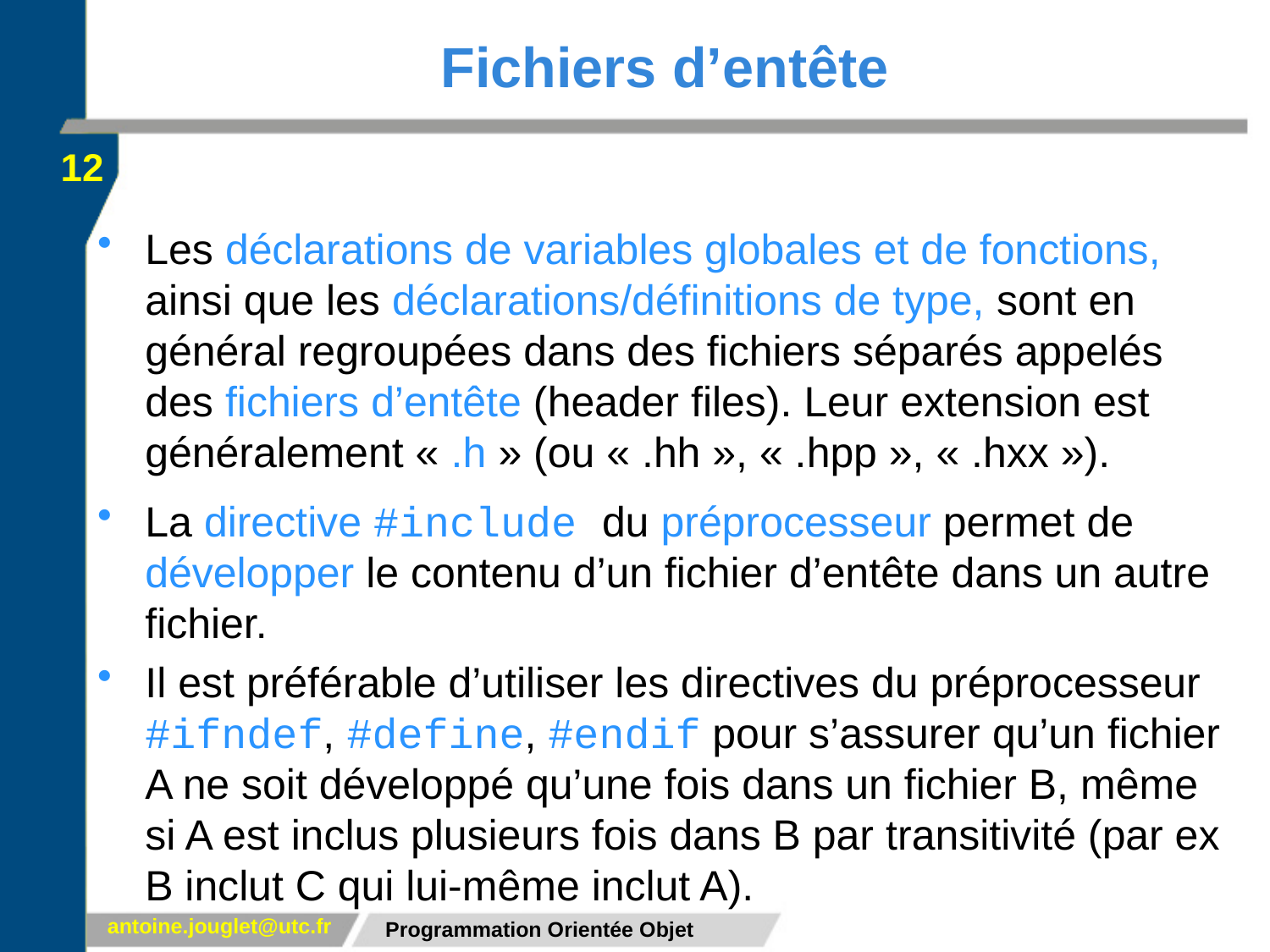

# Fichiers d’entête
12
Les déclarations de variables globales et de fonctions, ainsi que les déclarations/définitions de type, sont en général regroupées dans des fichiers séparés appelés des fichiers d’entête (header files). Leur extension est généralement « .h » (ou « .hh », « .hpp », « .hxx »).

La directive #include du préprocesseur permet de développer le contenu d’un fichier d’entête dans un autre fichier.
Il est préférable d’utiliser les directives du préprocesseur #ifndef, #define, #endif pour s’assurer qu’un fichier A ne soit développé qu’une fois dans un fichier B, même si A est inclus plusieurs fois dans B par transitivité (par ex B inclut C qui lui-même inclut A).